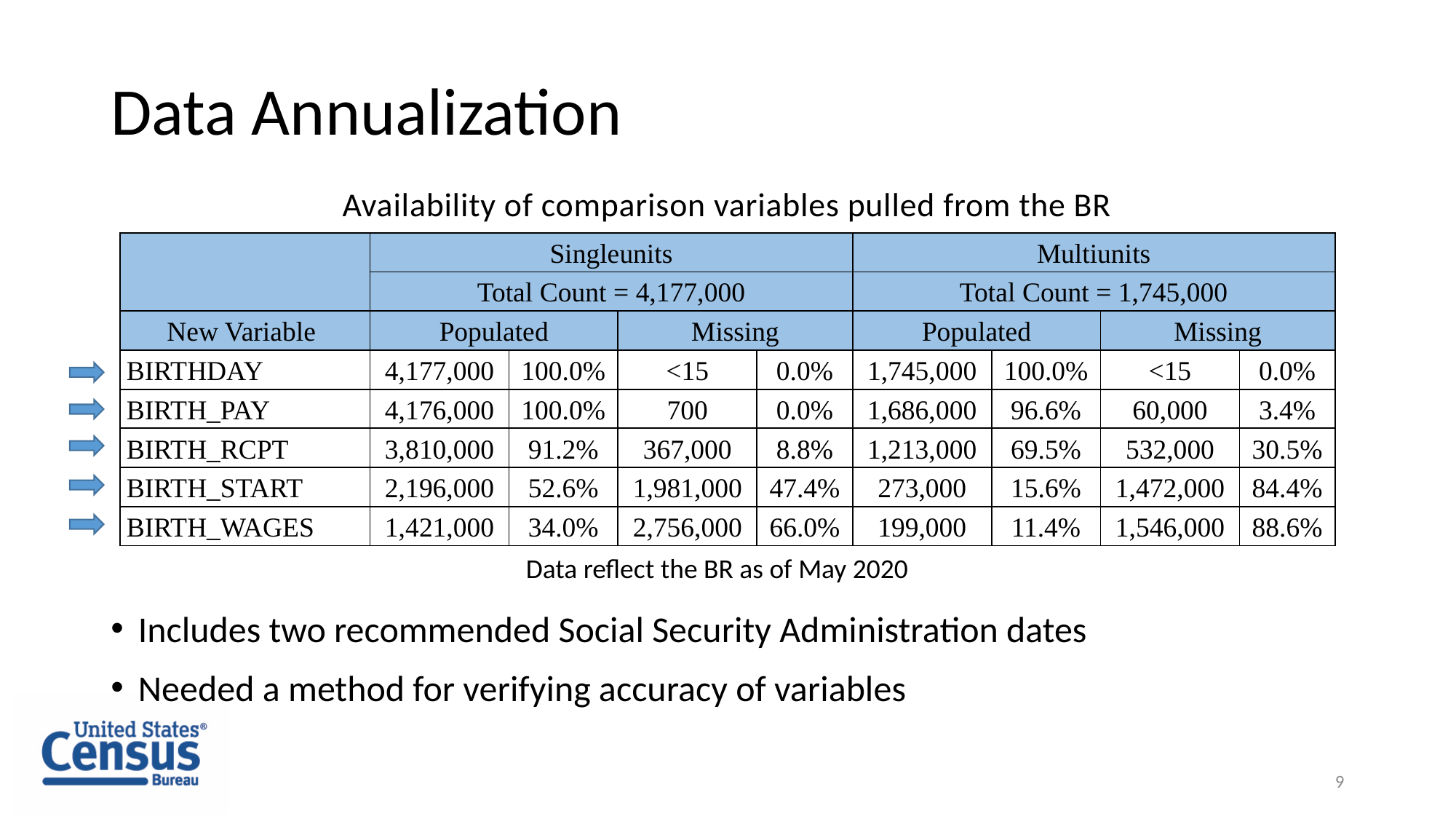

# Data Annualization
Availability of comparison variables pulled from the BR
|  | Singleunits |  |  |  | Multiunits |  |  |  |
| --- | --- | --- | --- | --- | --- | --- | --- | --- |
|  | Total Count = 4,177,000 |  |  |  | Total Count = 1,745,000 |  |  |  |
| New Variable | Populated |  | Missing |  | Populated |  | Missing |  |
| BIRTHDAY | 4,177,000 | 100.0% | <15 | 0.0% | 1,745,000 | 100.0% | <15 | 0.0% |
| BIRTH\_PAY | 4,176,000 | 100.0% | 700 | 0.0% | 1,686,000 | 96.6% | 60,000 | 3.4% |
| BIRTH\_RCPT | 3,810,000 | 91.2% | 367,000 | 8.8% | 1,213,000 | 69.5% | 532,000 | 30.5% |
| BIRTH\_START | 2,196,000 | 52.6% | 1,981,000 | 47.4% | 273,000 | 15.6% | 1,472,000 | 84.4% |
| BIRTH\_WAGES | 1,421,000 | 34.0% | 2,756,000 | 66.0% | 199,000 | 11.4% | 1,546,000 | 88.6% |

Data reflect the BR as of May 2020
Includes two recommended Social Security Administration dates
Needed a method for verifying accuracy of variables
9